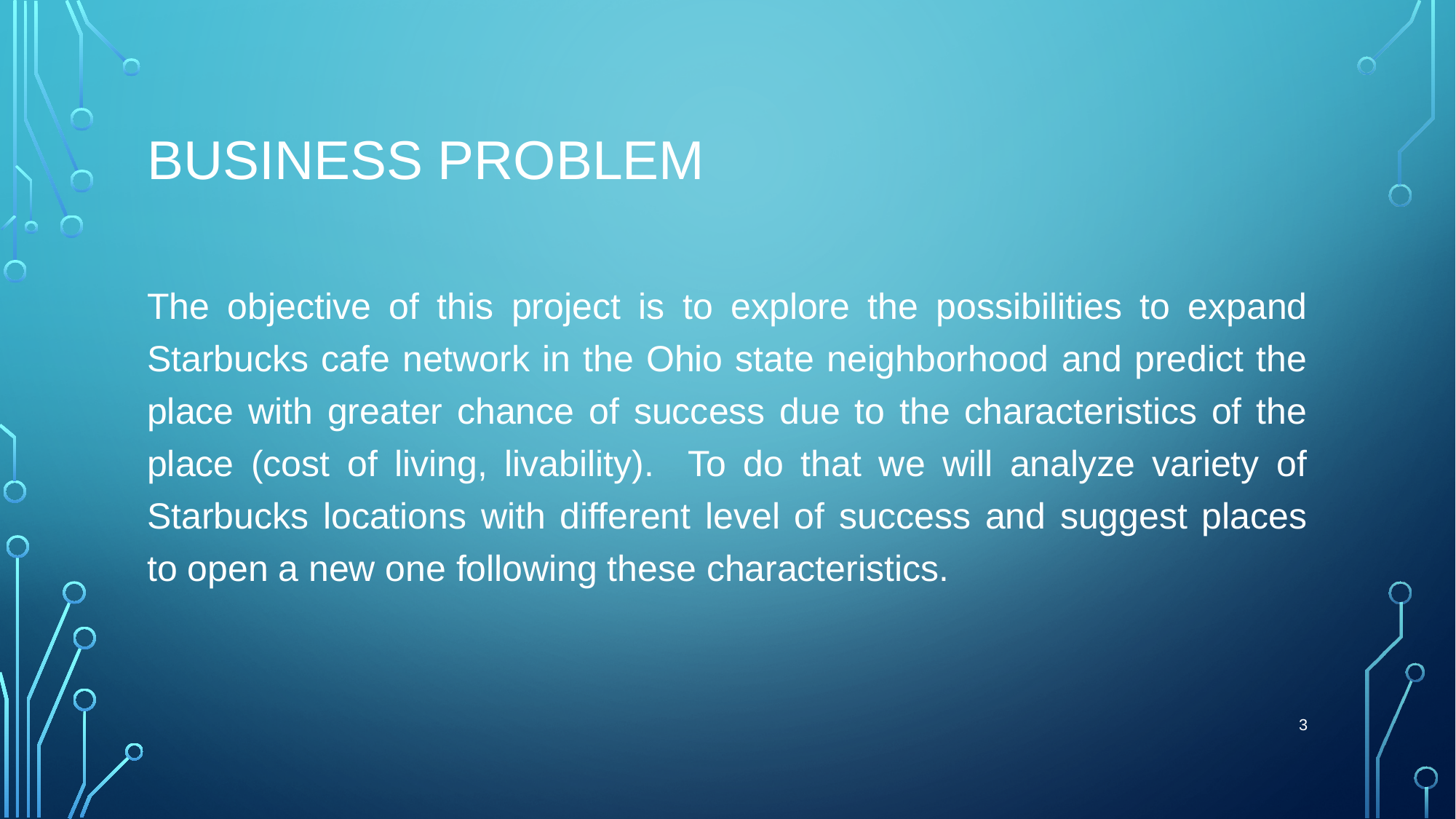

# Business Problem
The objective of this project is to explore the possibilities to expand Starbucks cafe network in the Ohio state neighborhood and predict the place with greater chance of success due to the characteristics of the place (cost of living, livability).  To do that we will analyze variety of Starbucks locations with different level of success and suggest places to open a new one following these characteristics.

3